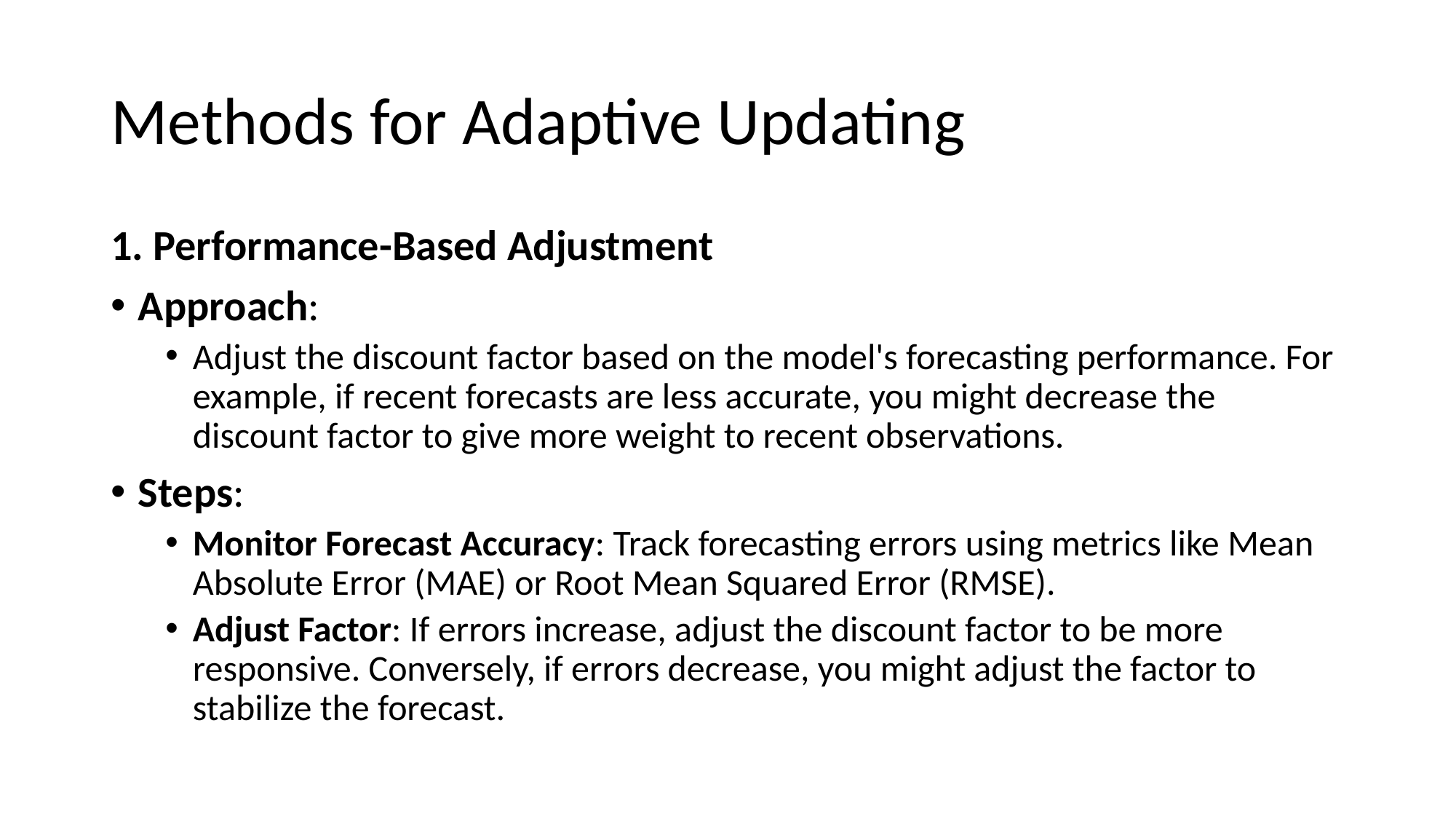

# Methods for Adaptive Updating
1. Performance-Based Adjustment
Approach:
Adjust the discount factor based on the model's forecasting performance. For example, if recent forecasts are less accurate, you might decrease the discount factor to give more weight to recent observations.
Steps:
Monitor Forecast Accuracy: Track forecasting errors using metrics like Mean Absolute Error (MAE) or Root Mean Squared Error (RMSE).
Adjust Factor: If errors increase, adjust the discount factor to be more responsive. Conversely, if errors decrease, you might adjust the factor to stabilize the forecast.